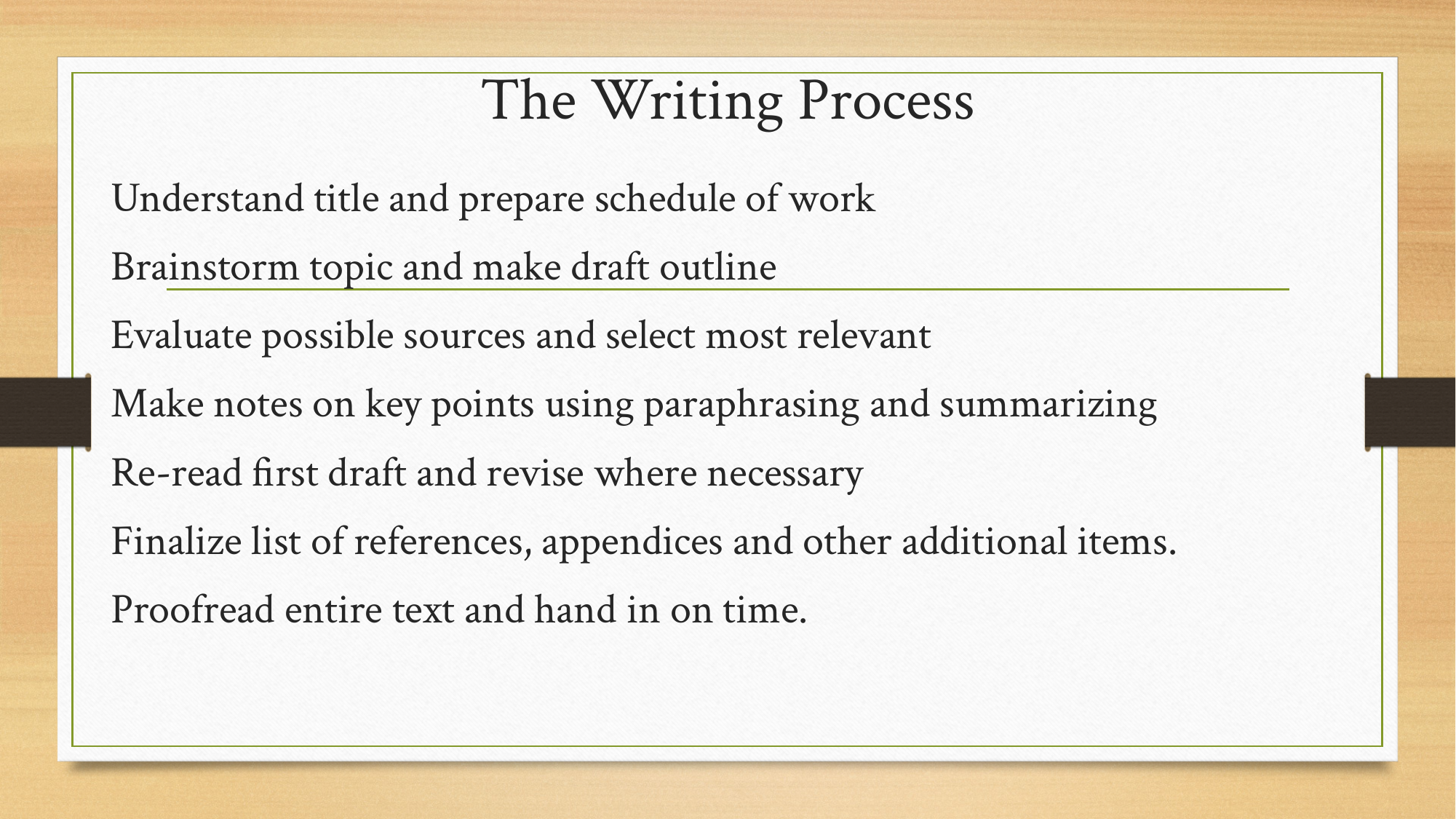

# The Writing Process
Understand title and prepare schedule of work
Brainstorm topic and make draft outline
Evaluate possible sources and select most relevant
Make notes on key points using paraphrasing and summarizing
Re-read first draft and revise where necessary
Finalize list of references, appendices and other additional items.
Proofread entire text and hand in on time.